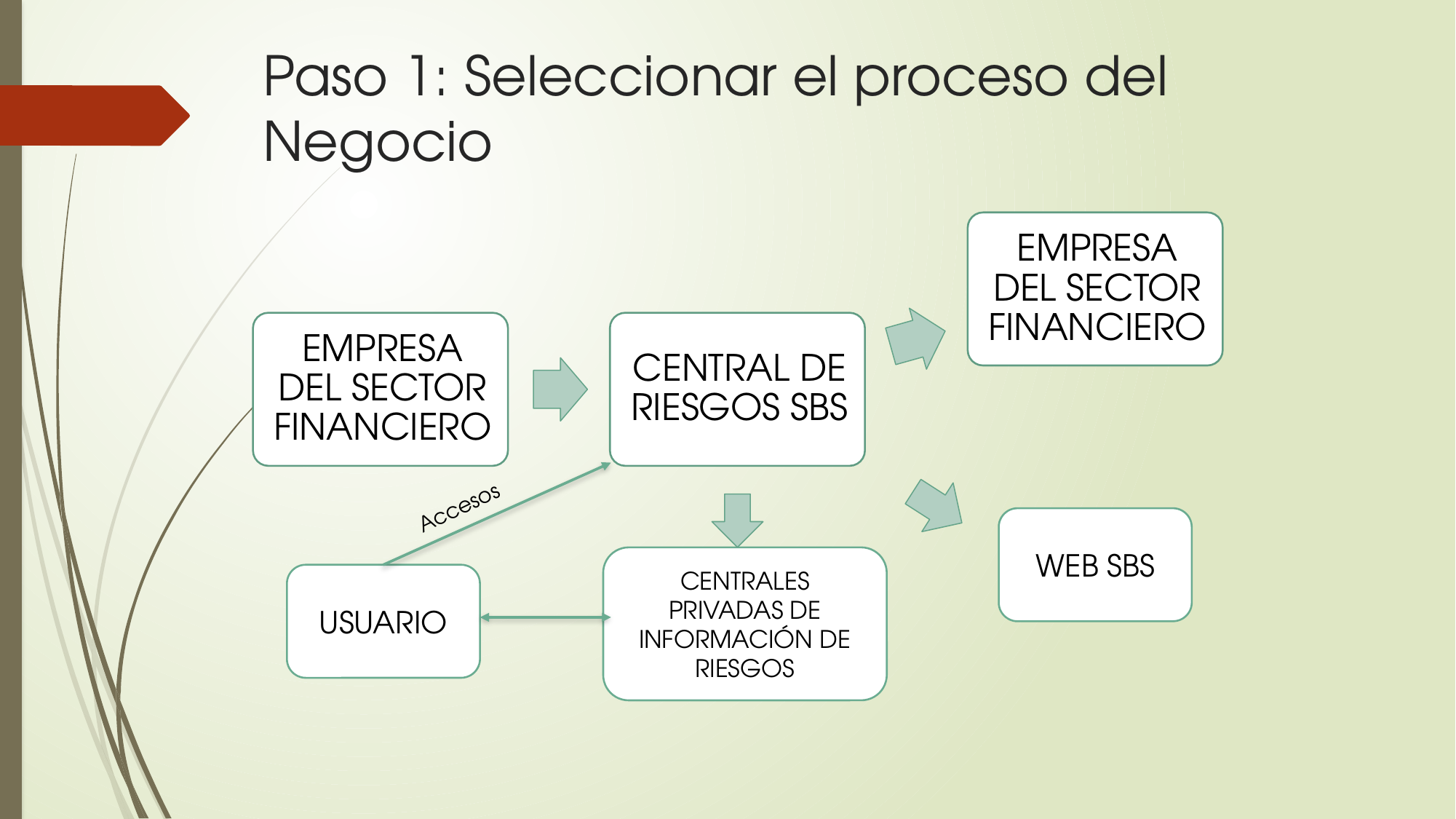

# Paso 1: Seleccionar el proceso del Negocio
EMPRESA DEL SECTOR FINANCIERO

CENTRAL DE RIESGOS SBS

EMPRESA DEL SECTOR FINANCIERO

Accesos

WEB SBS
CENTRALES PRIVADAS DE INFORMACIÓN DE RIESGOS
USUARIO